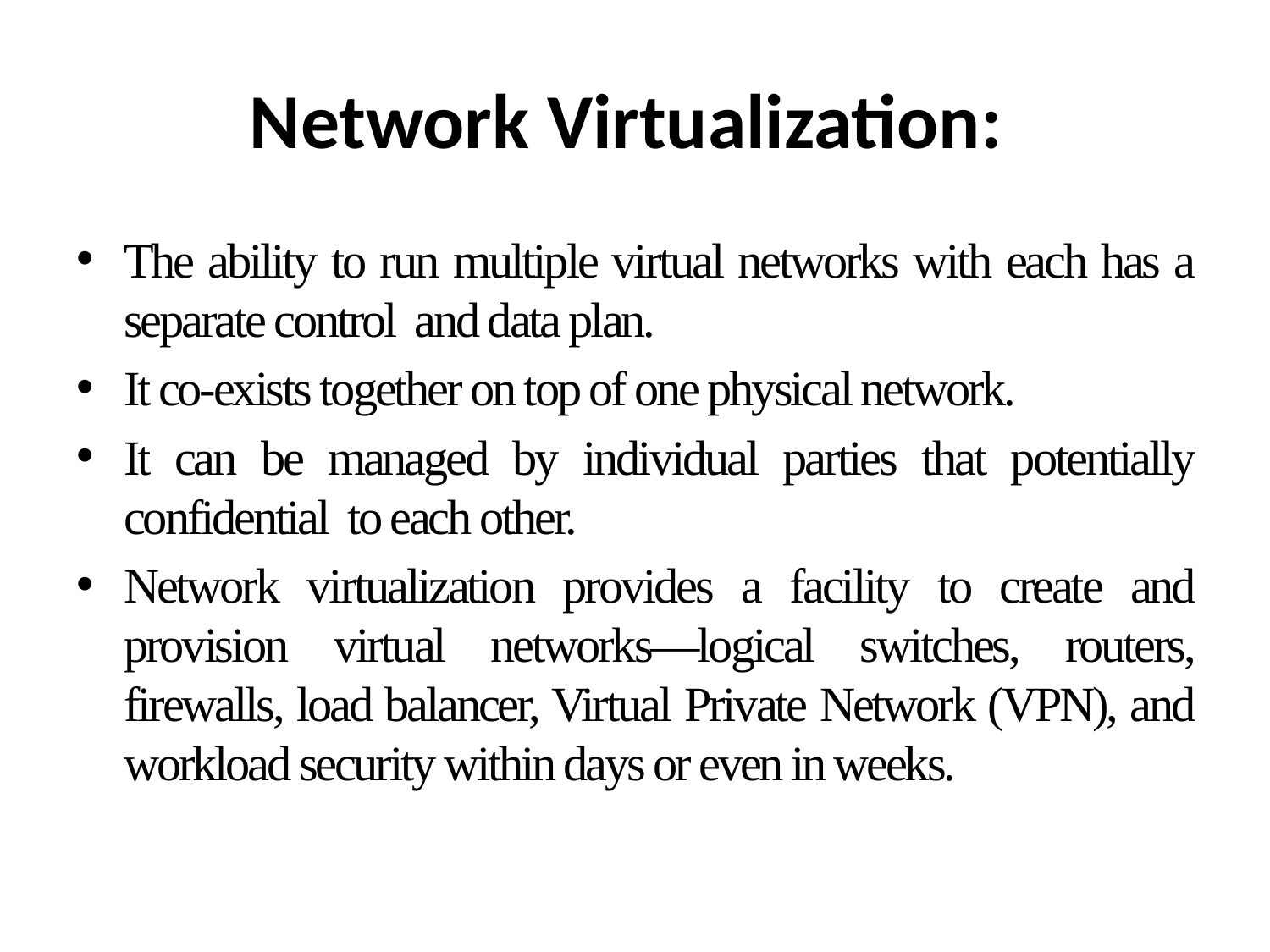

# Network Virtualization:
The ability to run multiple virtual networks with each has a separate control  and data plan.
It co-exists together on top of one physical network.
It can be managed by individual parties that potentially confidential  to each other.
Network virtualization provides a facility to create and provision virtual networks—logical switches, routers, firewalls, load balancer, Virtual Private Network (VPN), and workload security within days or even in weeks.